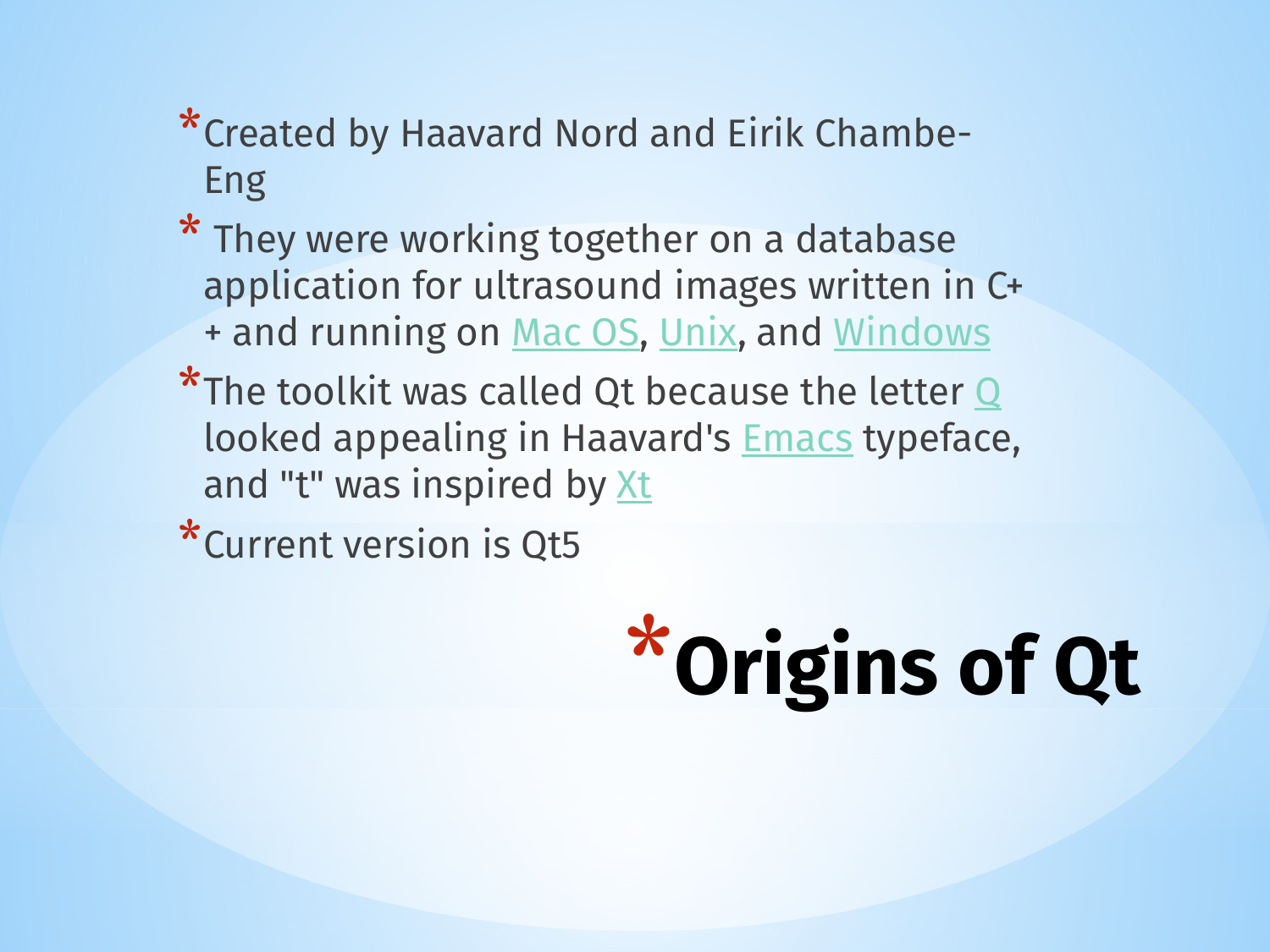

Created by Haavard Nord and Eirik Chambe-Eng
 They were working together on a database application for ultrasound images written in C++ and running on Mac OS, Unix, and Windows
The toolkit was called Qt because the letter Q looked appealing in Haavard's Emacs typeface, and "t" was inspired by Xt
Current version is Qt5
# Origins of Qt